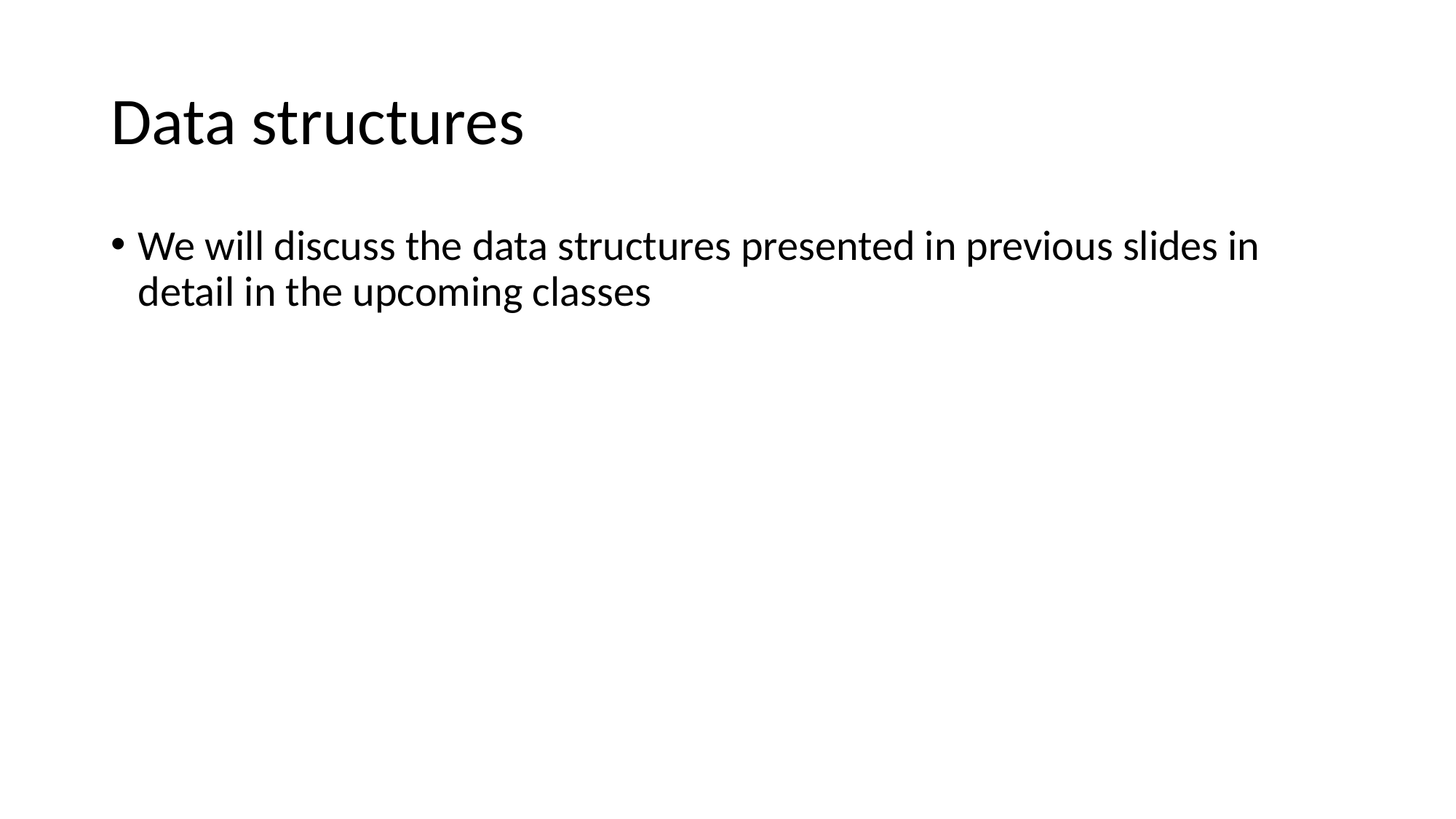

# Data structures
We will discuss the data structures presented in previous slides in detail in the upcoming classes